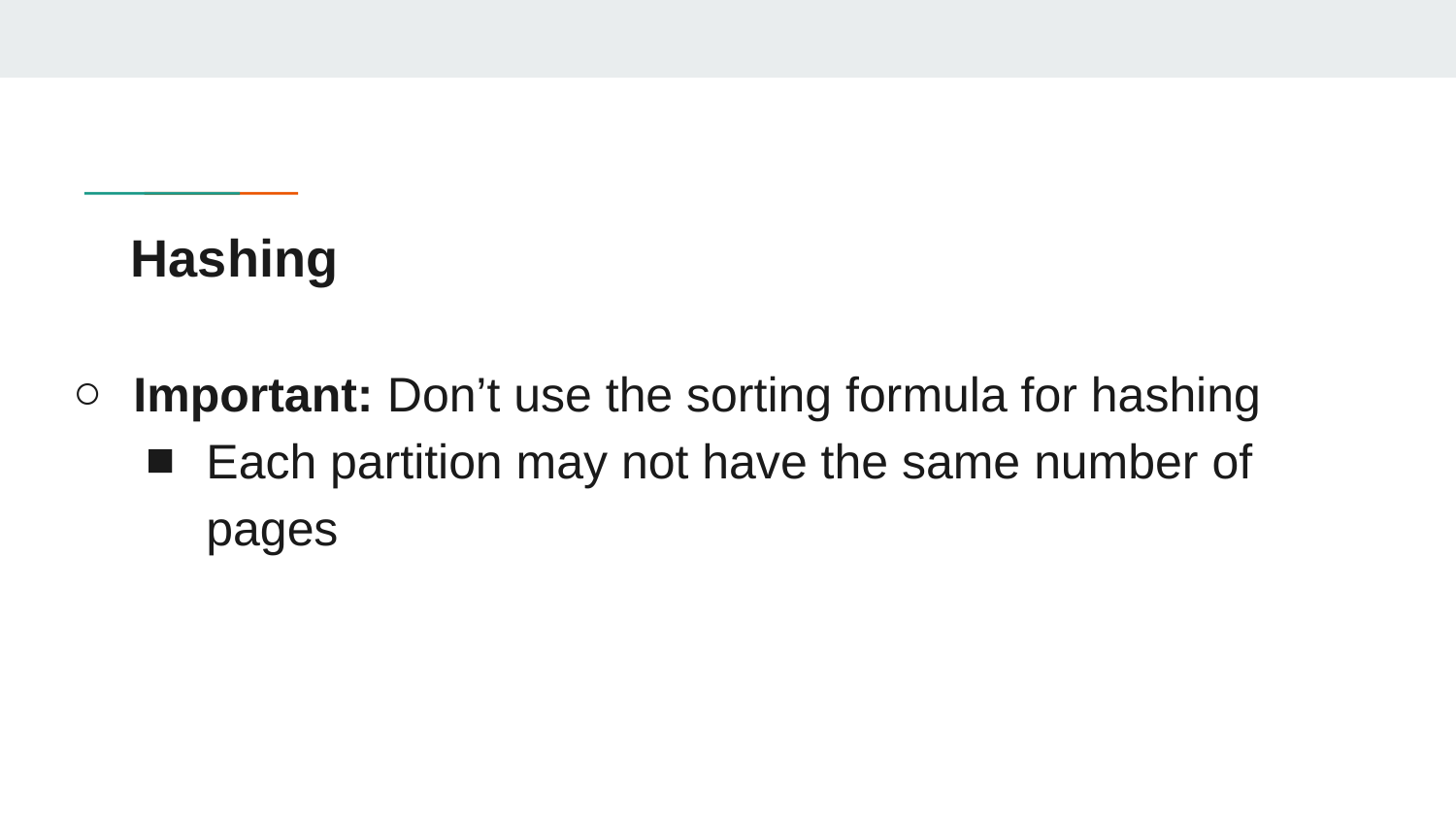

# Hashing
Important: Don’t use the sorting formula for hashing
Each partition may not have the same number of pages